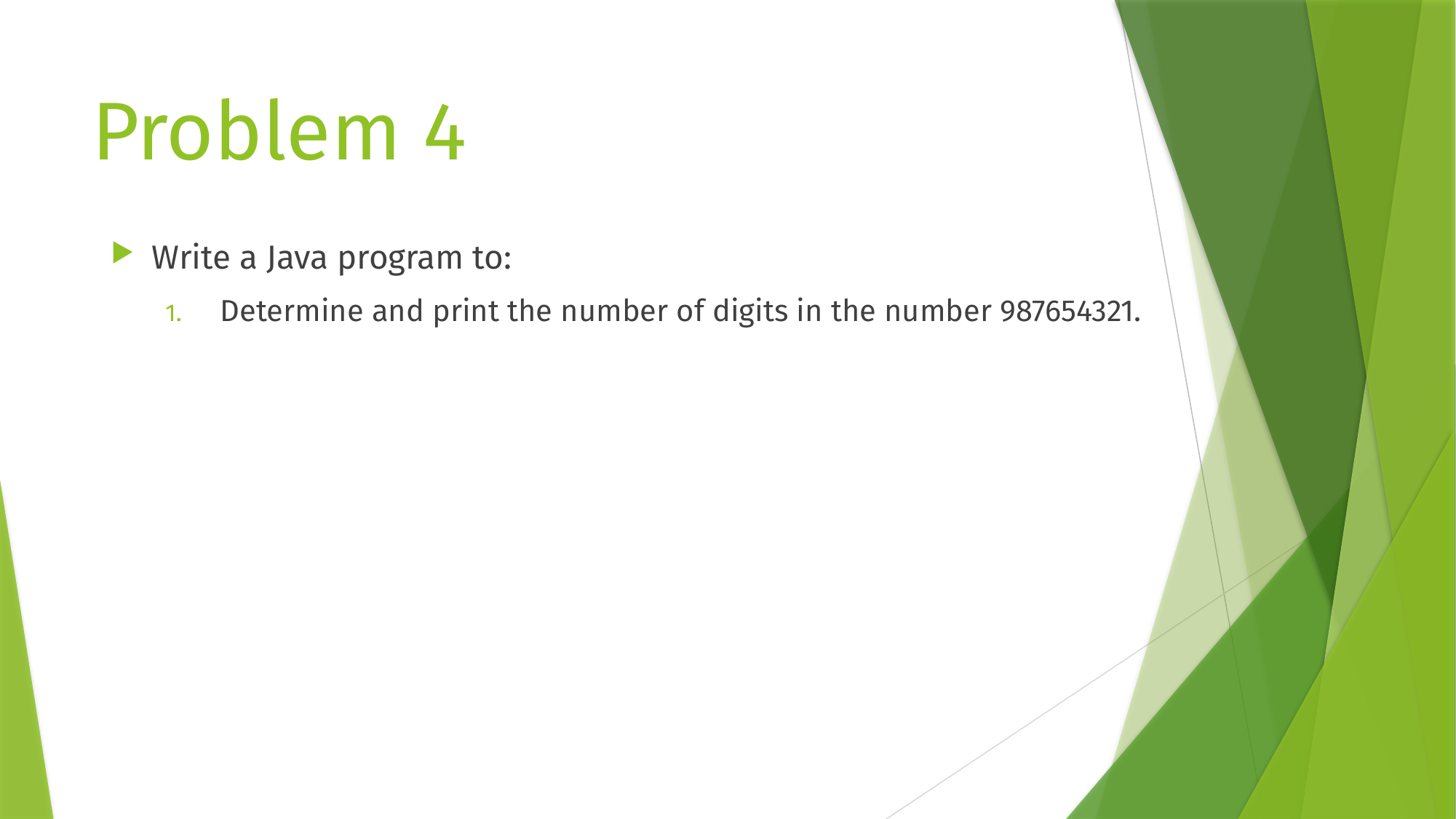

# Problem 4
Write a Java program to:
Determine and print the number of digits in the number 987654321.